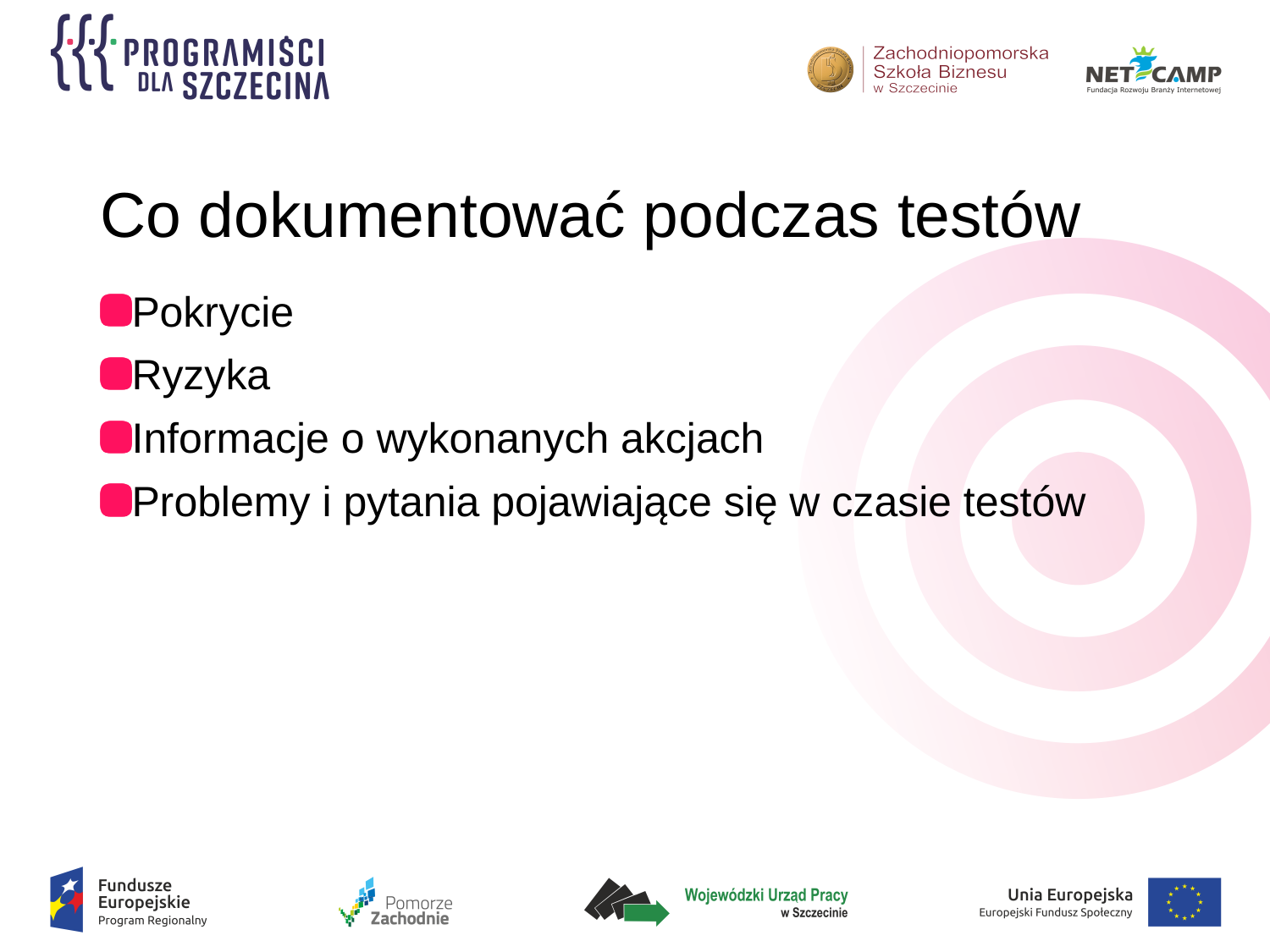

# Co dokumentować podczas testów
Pokrycie
Ryzyka
Informacje o wykonanych akcjach
Problemy i pytania pojawiające się w czasie testów